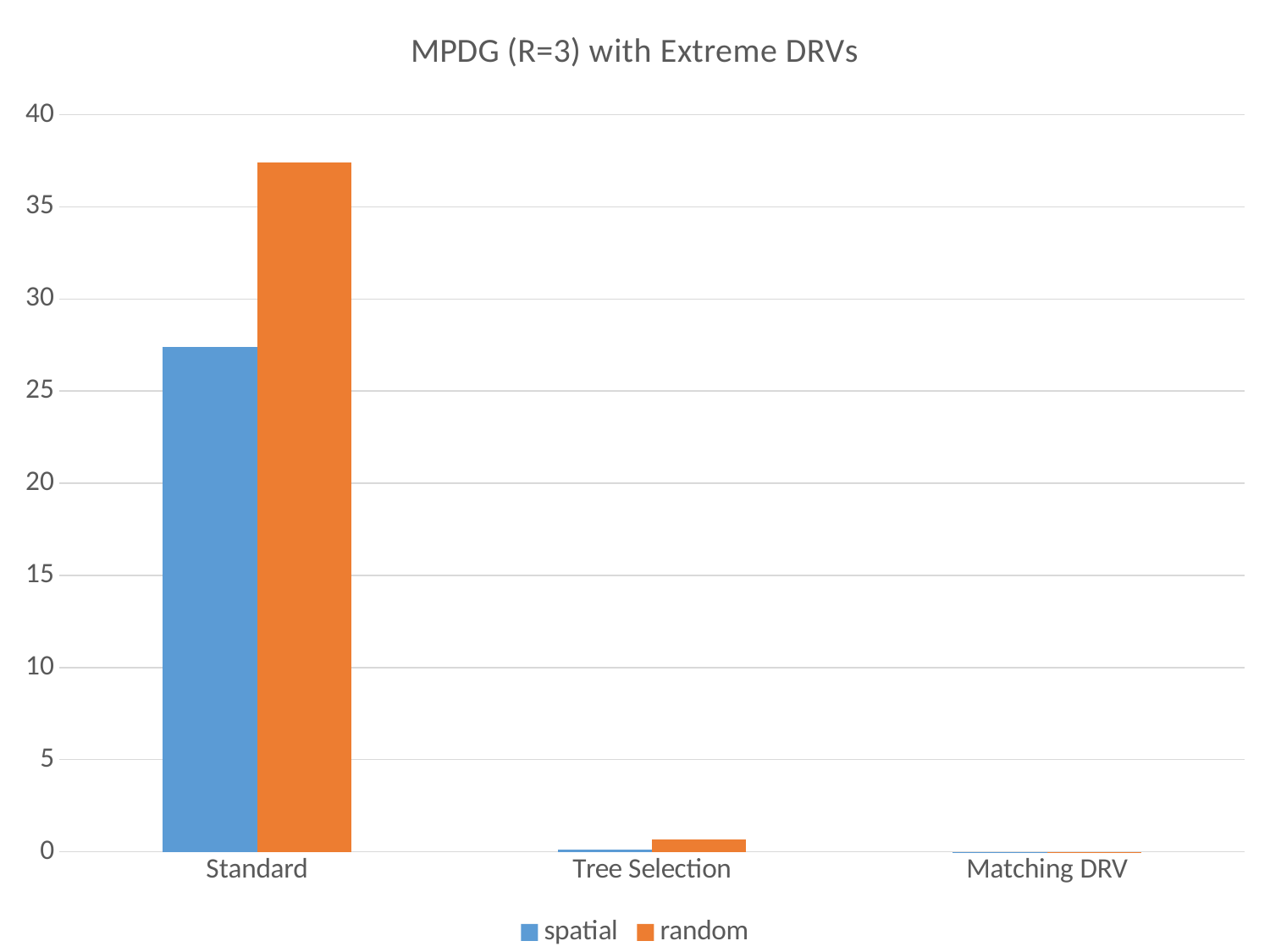

### Chart: MPDG (R=3) with Extreme DRVs

| Category | spatial | random |
|---|---|---|
| Standard | 27.4036 | 37.3951 |
| Tree Selection | 0.1123 | 0.6539 |
| Matching DRV | 3.462e-05 | 0.002185 |